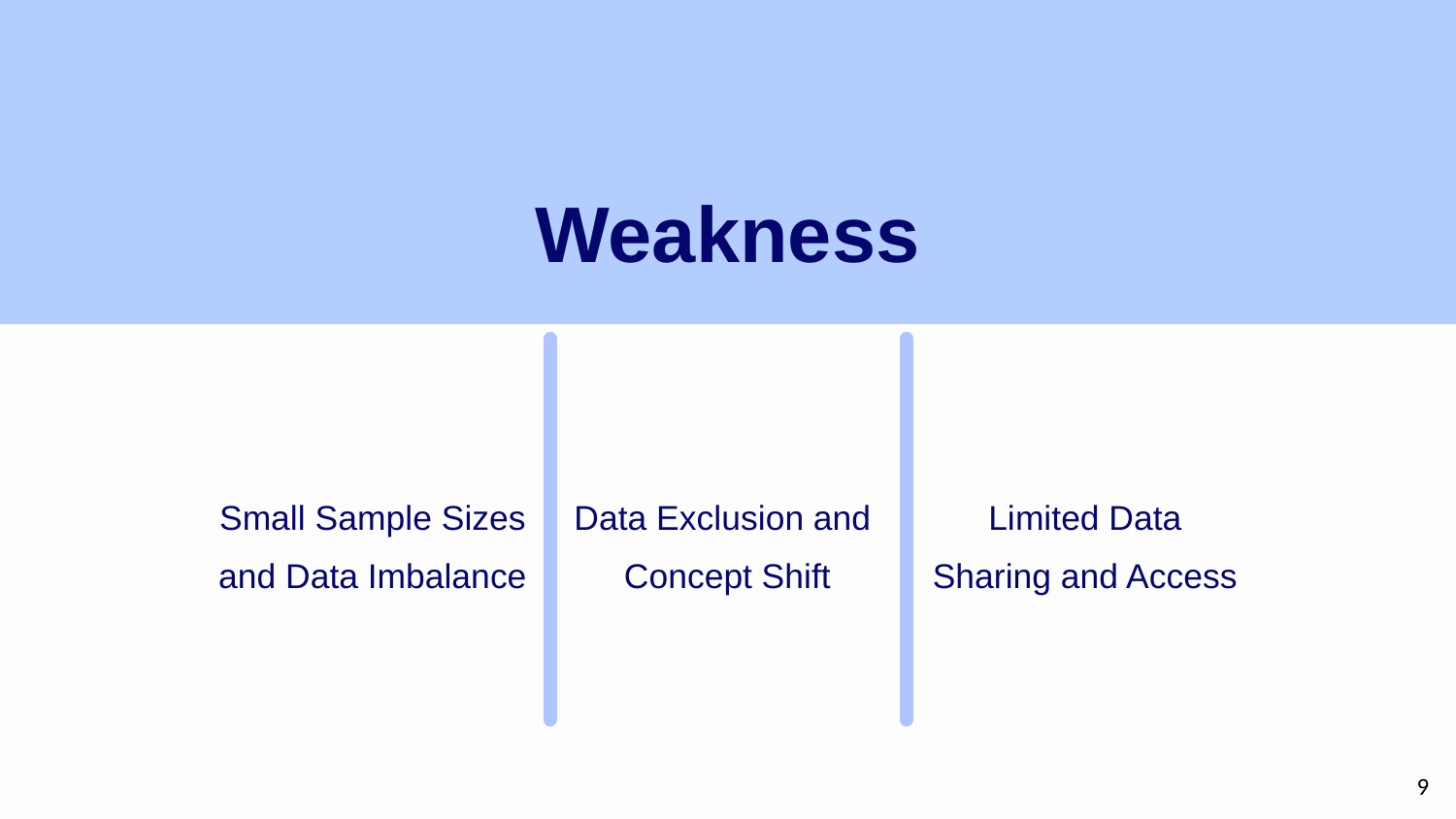

Weakness
Small Sample Sizes and Data Imbalance
Data Exclusion and
Concept Shift
Limited Data Sharing and Access
9